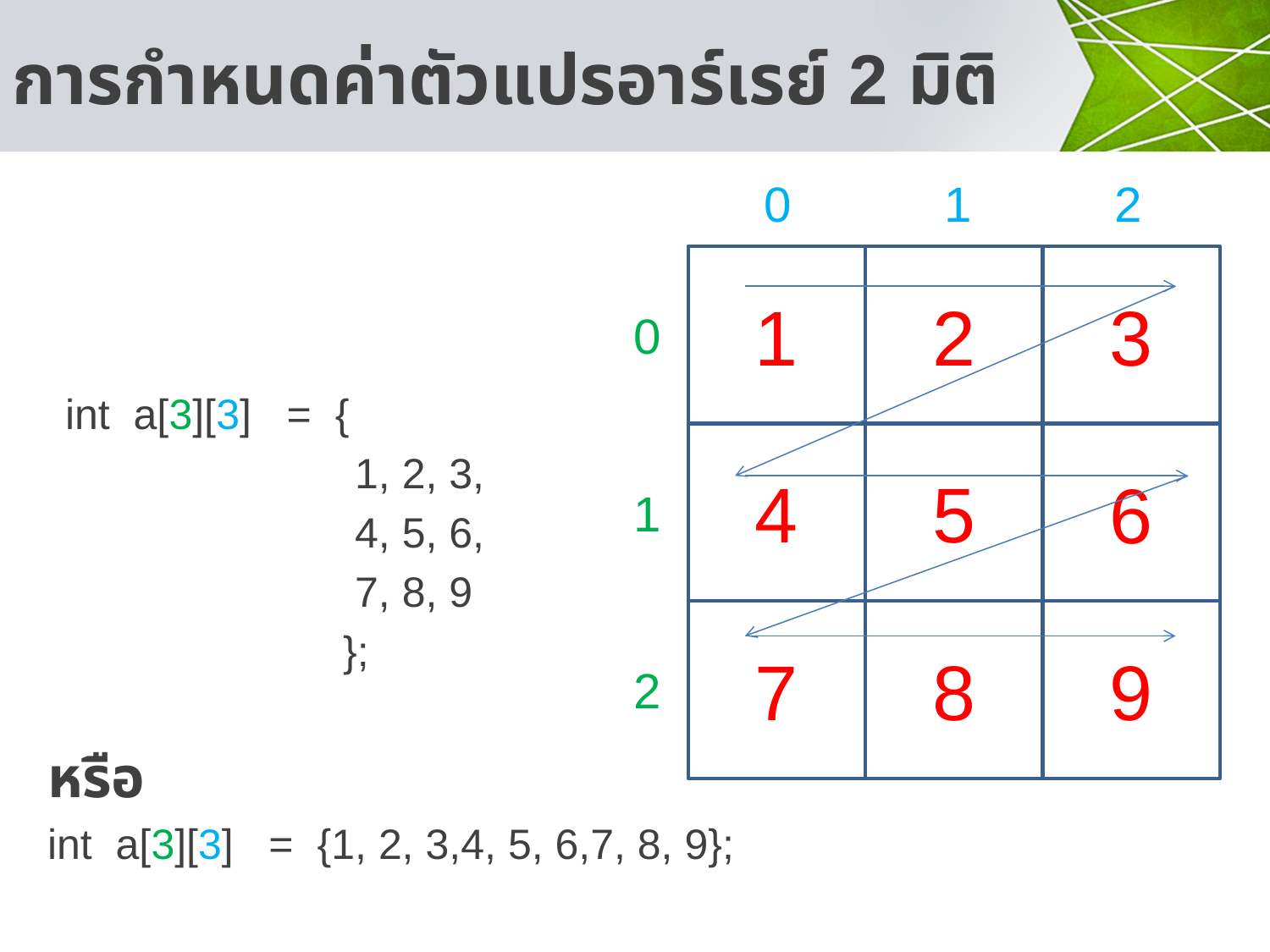

# การกำหนดค่าตัวแปรอาร์เรย์ 2 มิติ
1
2
0
1
2
3
0
4
5
6
1
7
8
9
2
int  a[3][3]   =  {
		   1, 2, 3,
		   4, 5, 6,
		   7, 8, 9
		  };
หรือ
int  a[3][3]   =  {1, 2, 3,4, 5, 6,7, 8, 9};